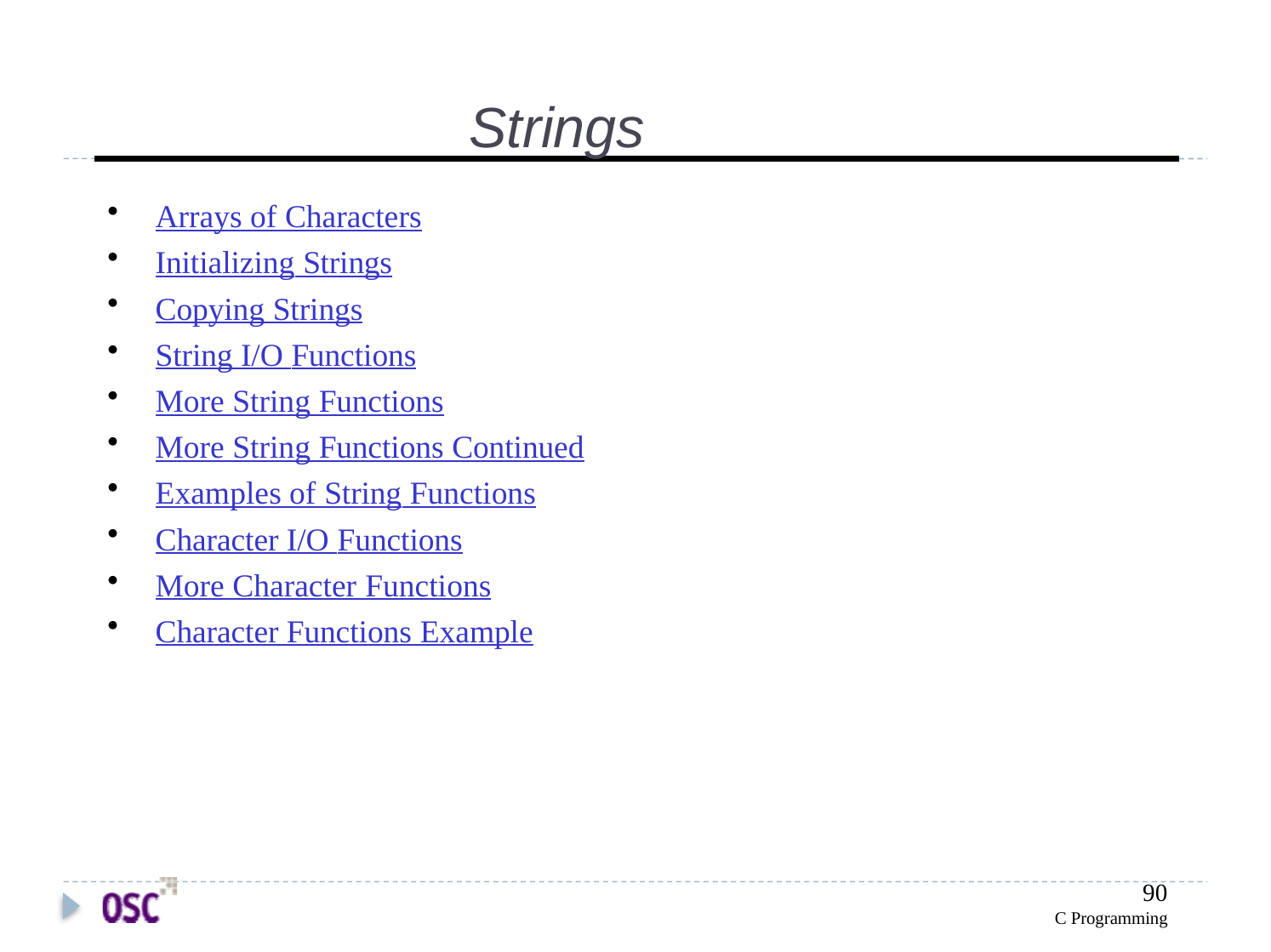

# Strings

Arrays of Characters
Initializing Strings
Copying Strings
String I/O Functions
More String Functions
More String Functions Continued
Examples of String Functions
Character I/O Functions
More Character Functions
Character Functions Example

90
C Programming